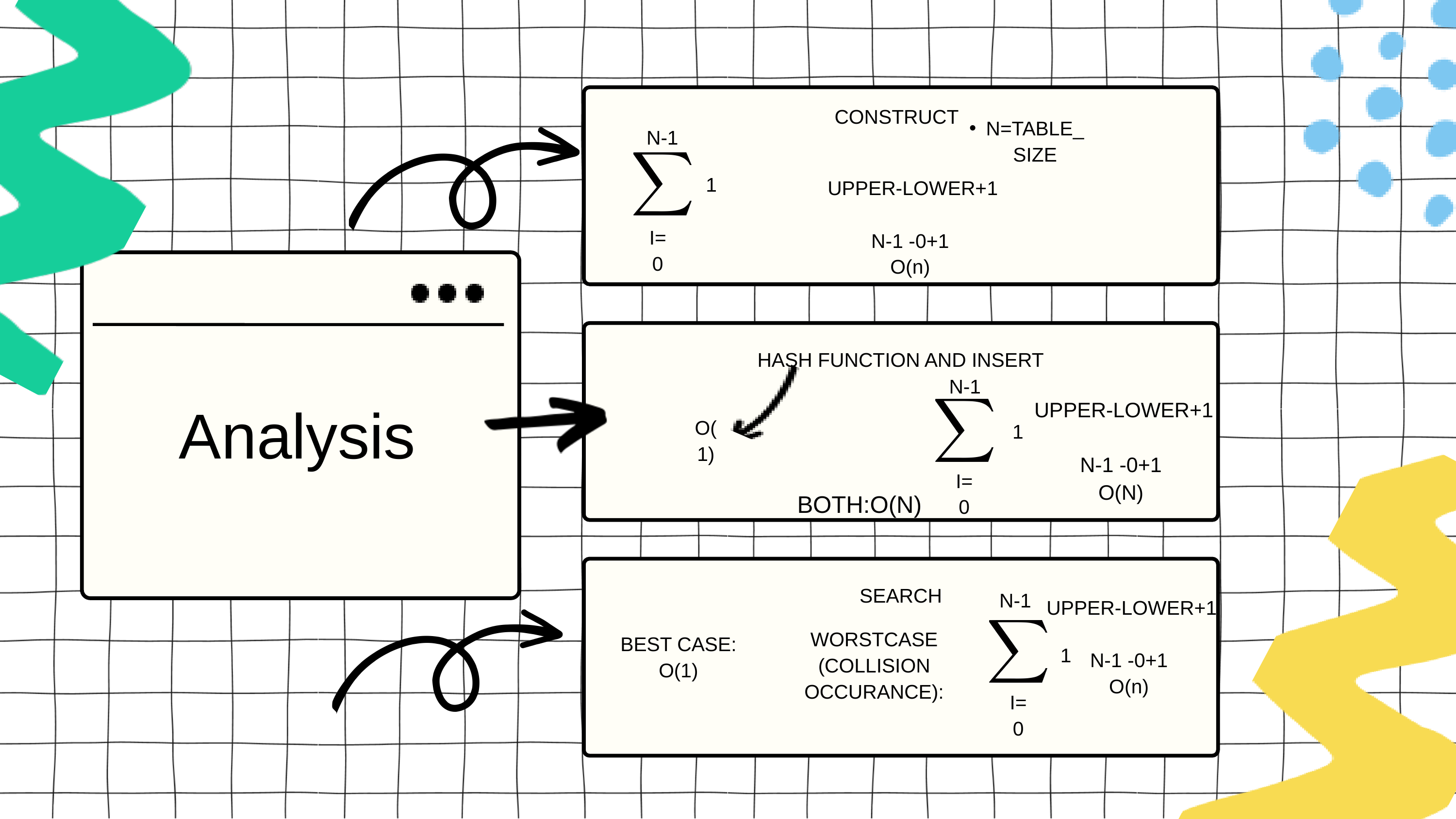

CONSTRUCT
N=TABLE_SIZE
N-1

1
 UPPER-LOWER+1

N-1 -0+1
O(n)

I=0

HASH FUNCTION AND INSERT

N-1
Analysis
 UPPER-LOWER+1

N-1 -0+1
O(N)

O(1)
1

I=0
BOTH:O(N)

SEARCH
N-1
 UPPER-LOWER+1

N-1 -0+1
O(n)

WORSTCASE (COLLISION OCCURANCE):
BEST CASE: O(1)
1
I=0